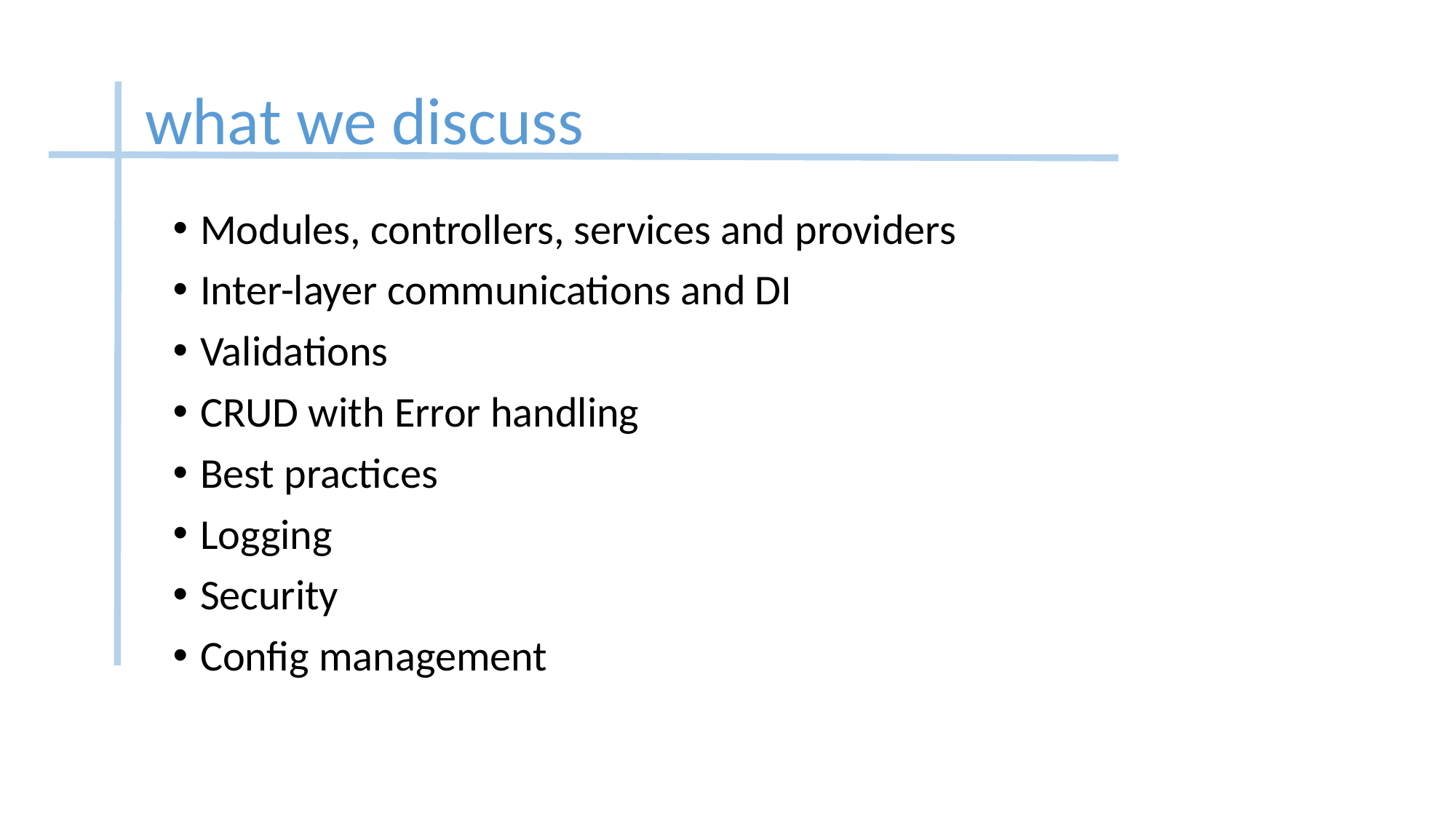

# what we discuss
Modules, controllers, services and providers
Inter-layer communications and DI
Validations
CRUD with Error handling
Best practices
Logging
Security
Config management